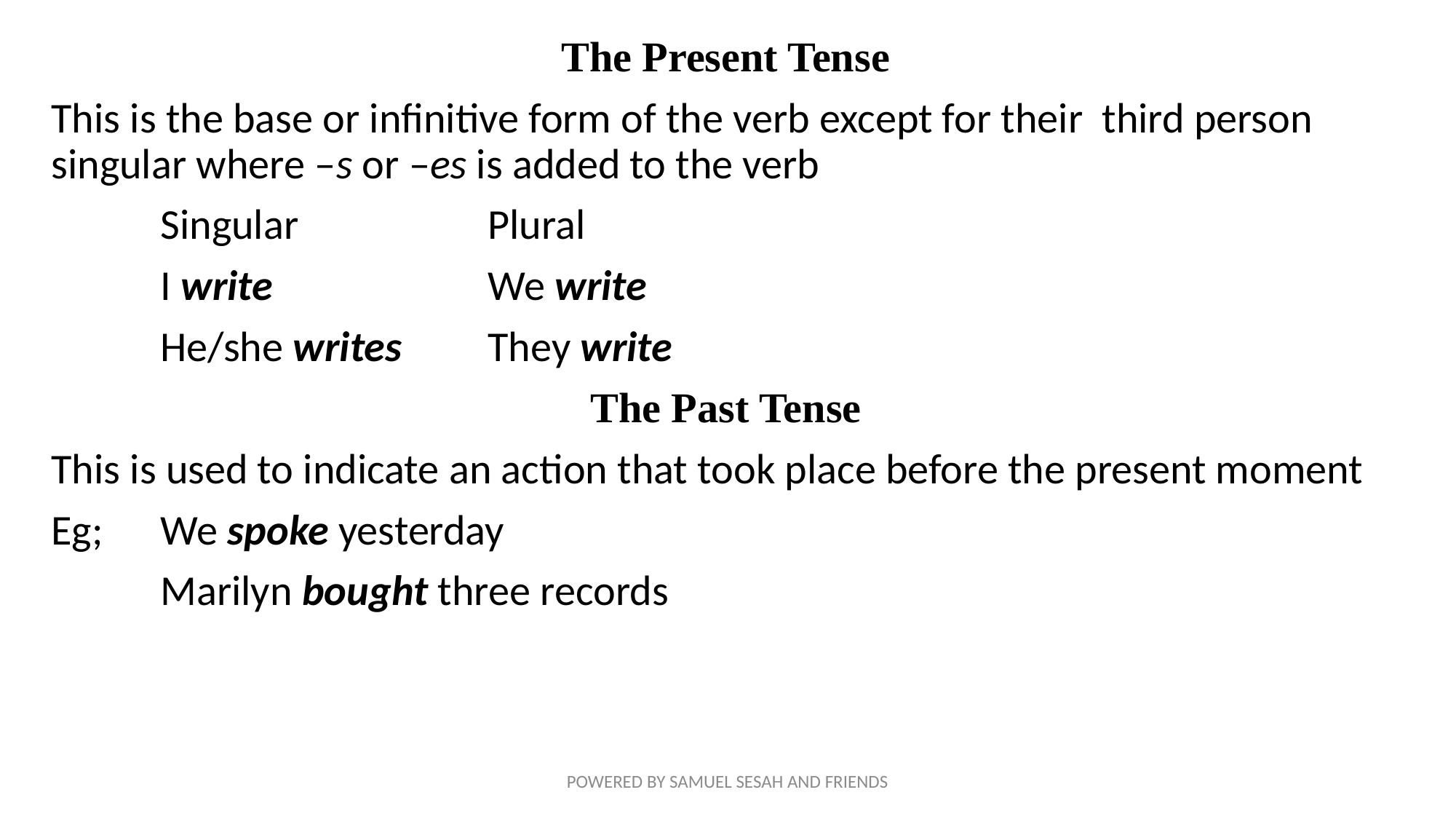

The Present Tense
This is the base or infinitive form of the verb except for their  third person singular where –s or –es is added to the verb
	Singular		Plural
	I write		We write
	He/she writes	They write
The Past Tense
This is used to indicate an action that took place before the present moment
Eg; 	We spoke yesterday
	Marilyn bought three records

POWERED BY SAMUEL SESAH AND FRIENDS